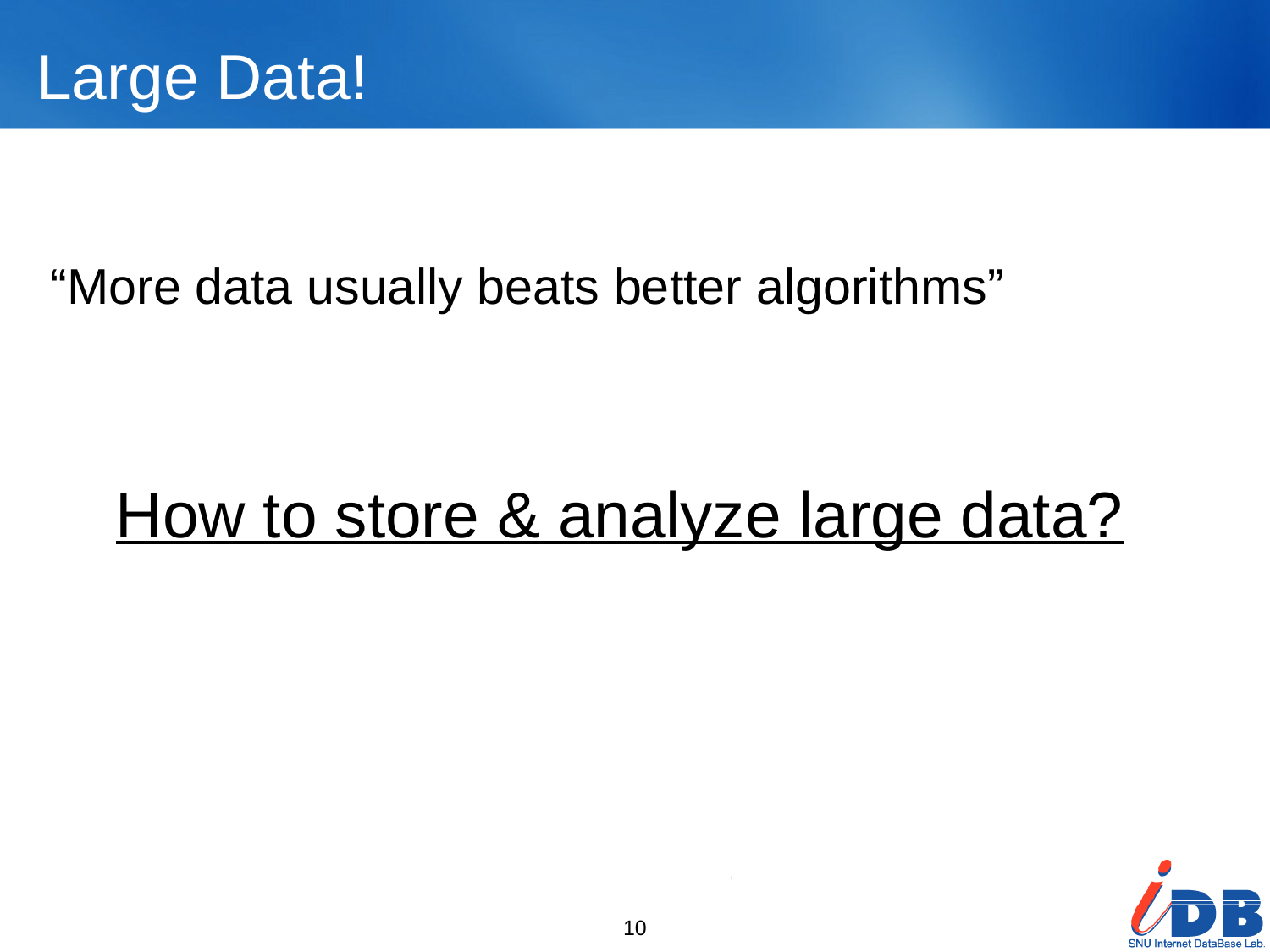

# Large Data!
“More data usually beats better algorithms”
How to store & analyze large data?
10